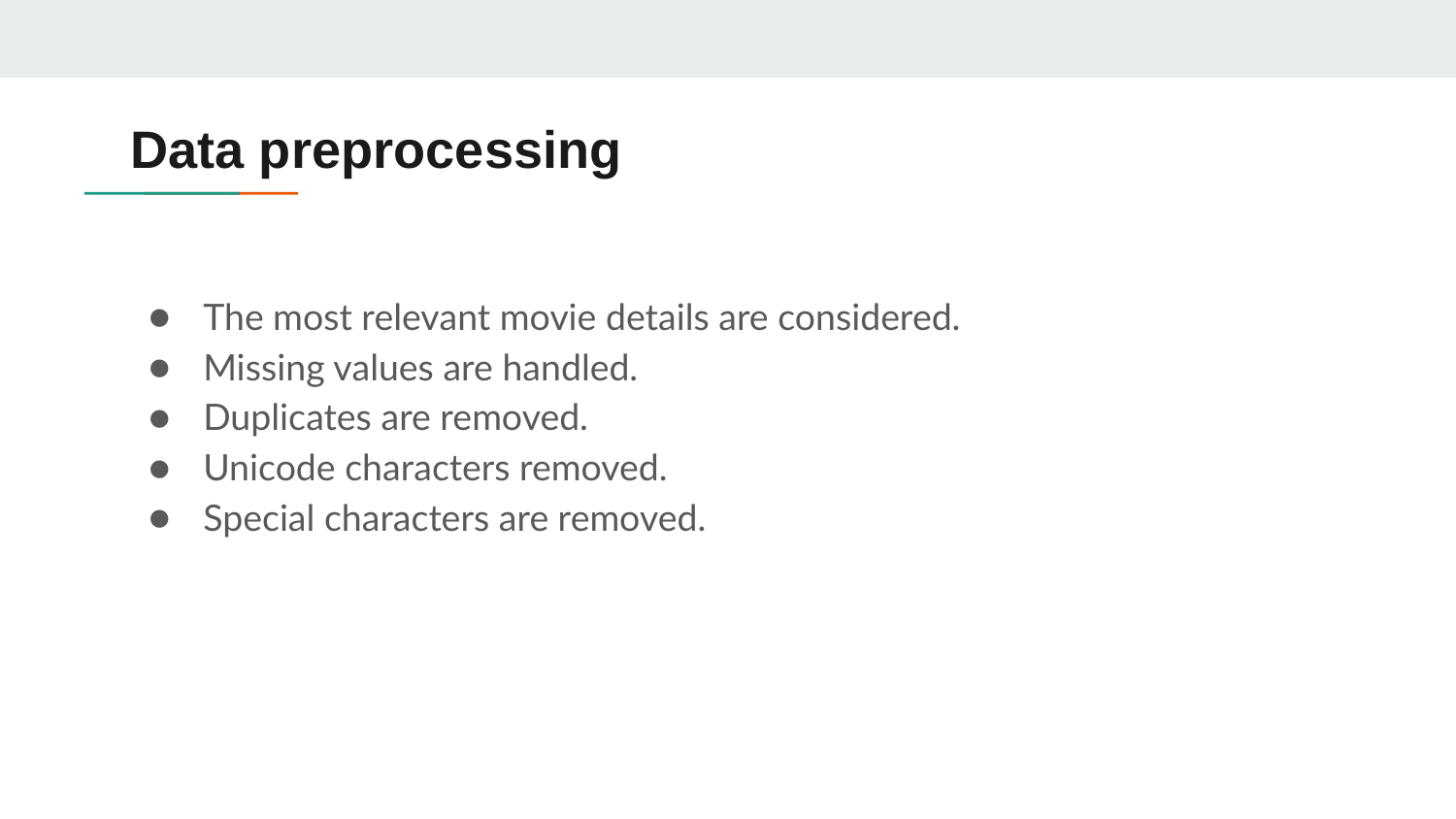

# Data preprocessing
The most relevant movie details are considered.
Missing values are handled.
Duplicates are removed.
Unicode characters removed.
Special characters are removed.